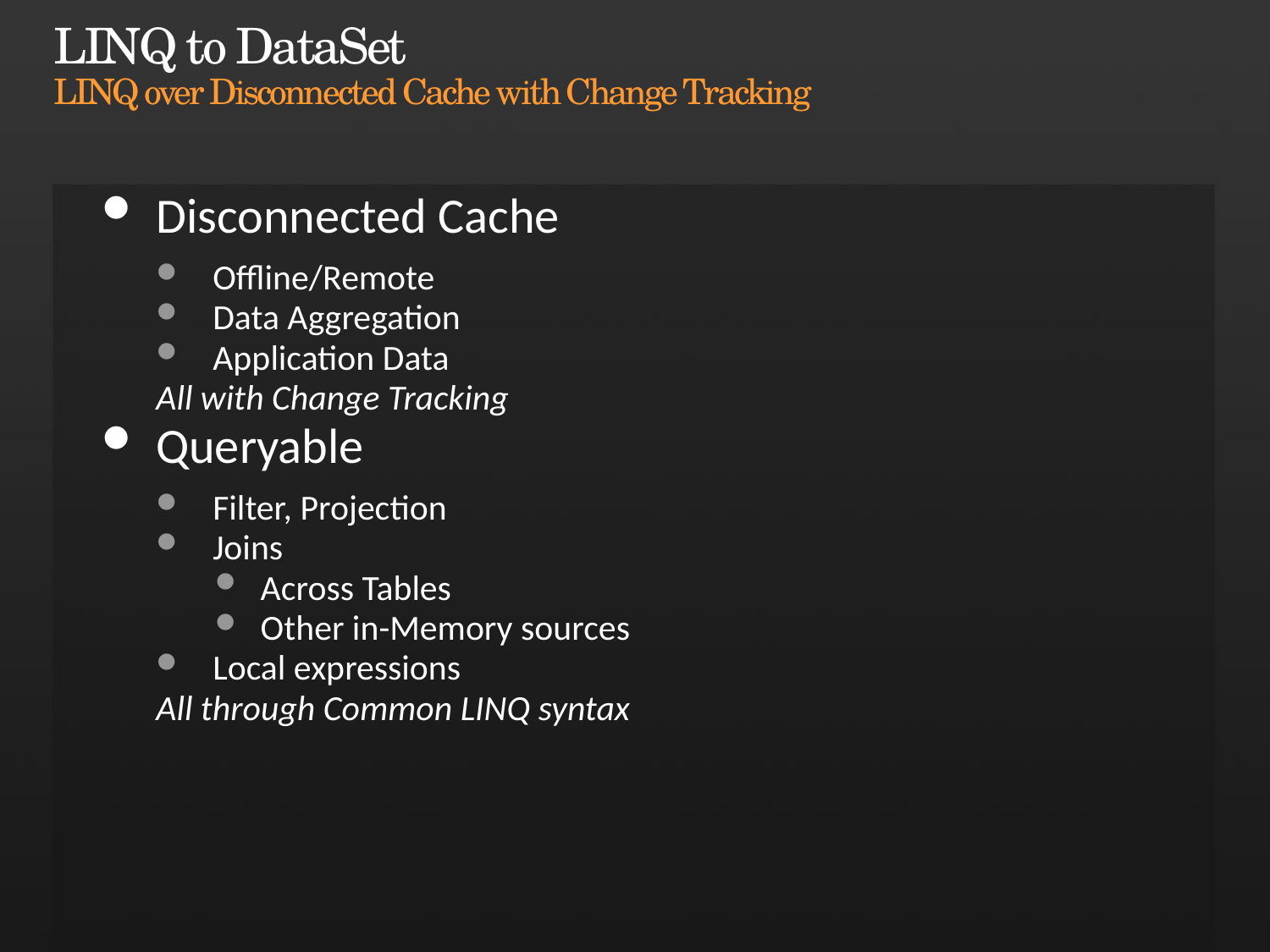

# LINQ to DataSet LINQ over Disconnected Cache with Change Tracking
Disconnected Cache
Offline/Remote
Data Aggregation
Application Data
All with Change Tracking
Queryable
Filter, Projection
Joins
Across Tables
Other in-Memory sources
Local expressions
All through Common LINQ syntax